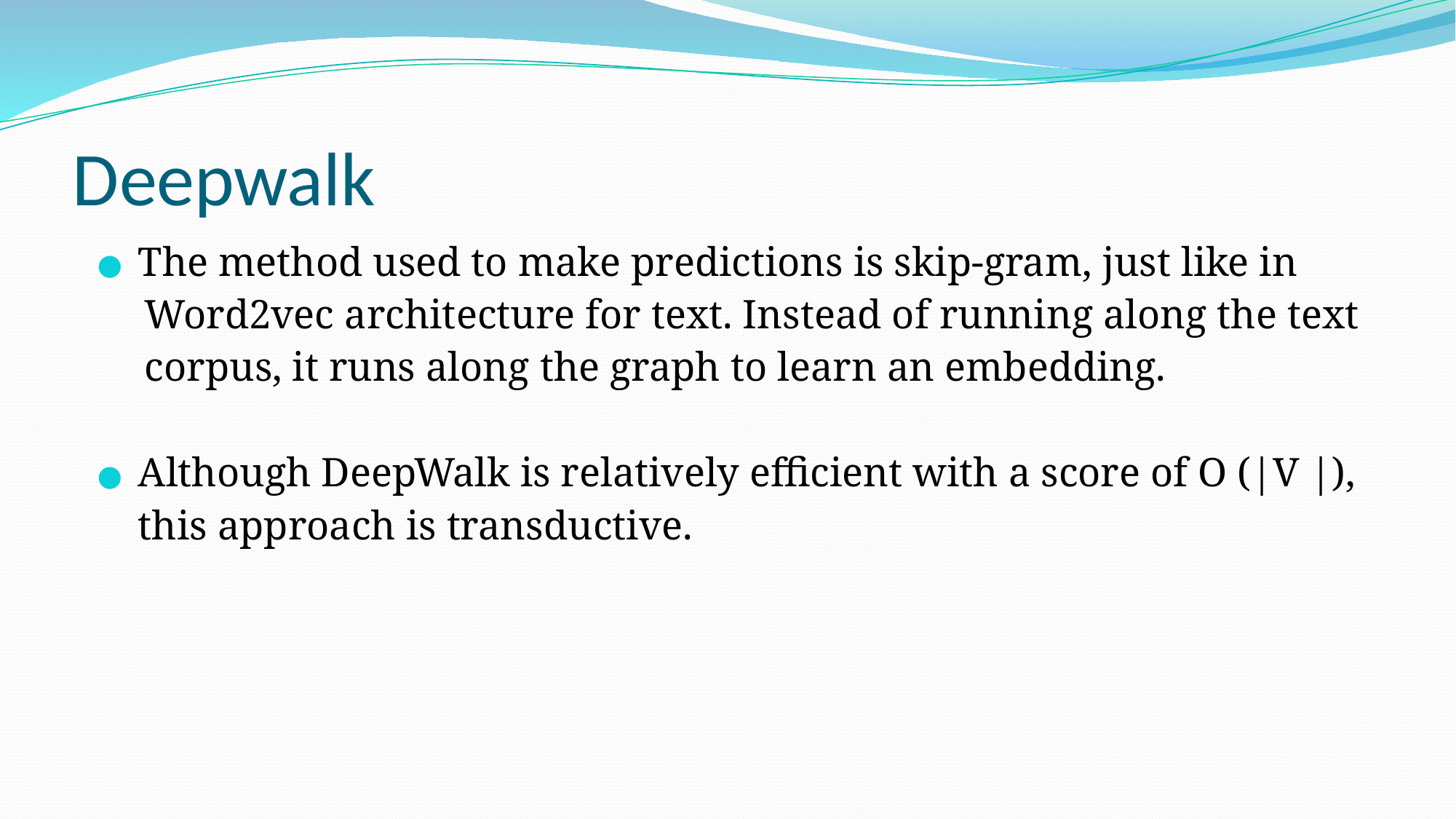

# Deepwalk
The method used to make predictions is skip-gram, just like in
      Word2vec architecture for text. Instead of running along the text
      corpus, it runs along the graph to learn an embedding.

Although DeepWalk is relatively efficient with a score of O (|V |),
this approach is transductive.